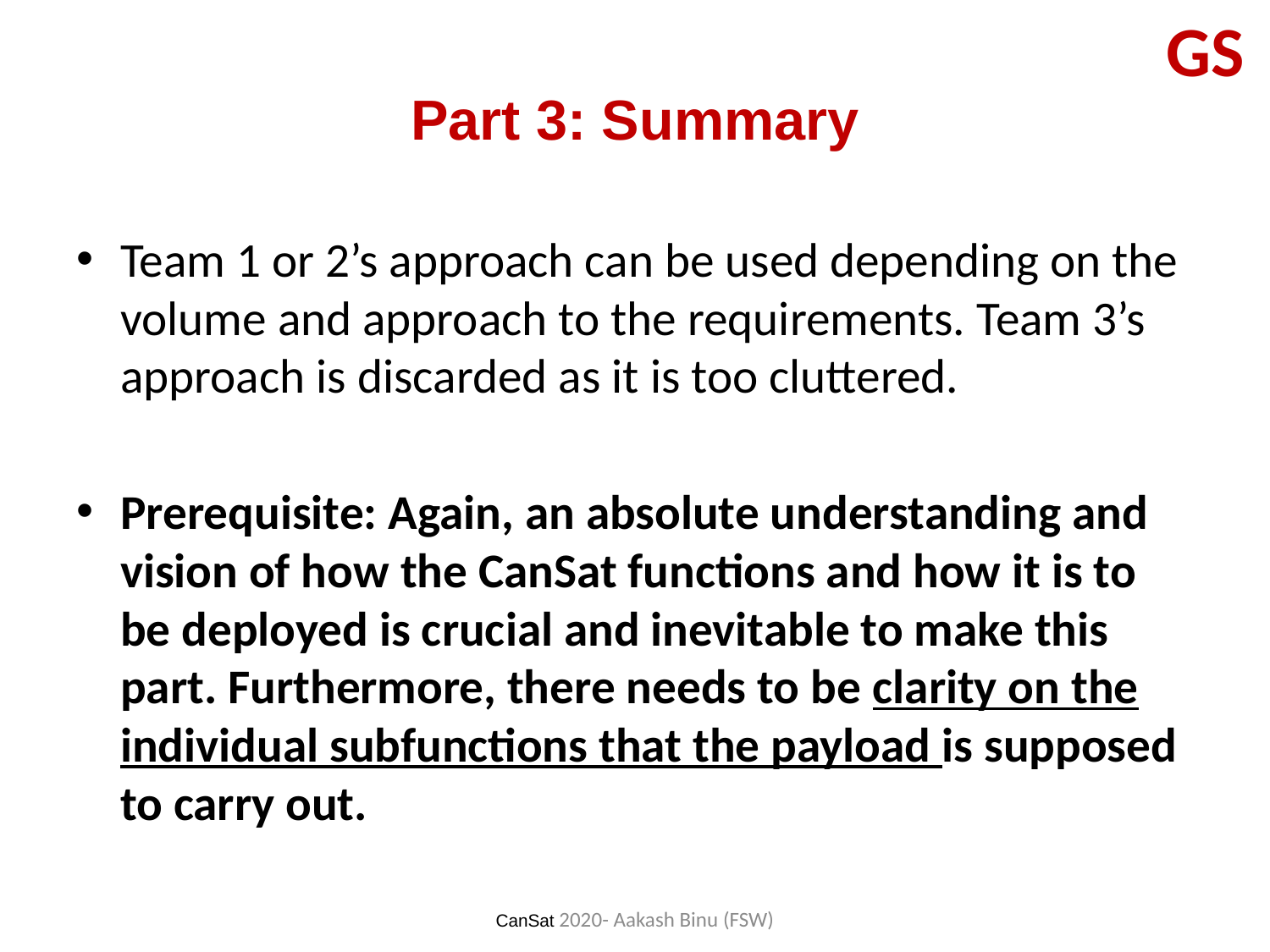

GS
# Part 3: Summary
Team 1 or 2’s approach can be used depending on the volume and approach to the requirements. Team 3’s approach is discarded as it is too cluttered.

Prerequisite: Again, an absolute understanding and vision of how the CanSat functions and how it is to be deployed is crucial and inevitable to make this part. Furthermore, there needs to be clarity on the individual subfunctions that the payload is supposed to carry out.

CanSat 2020- Aakash Binu (FSW)